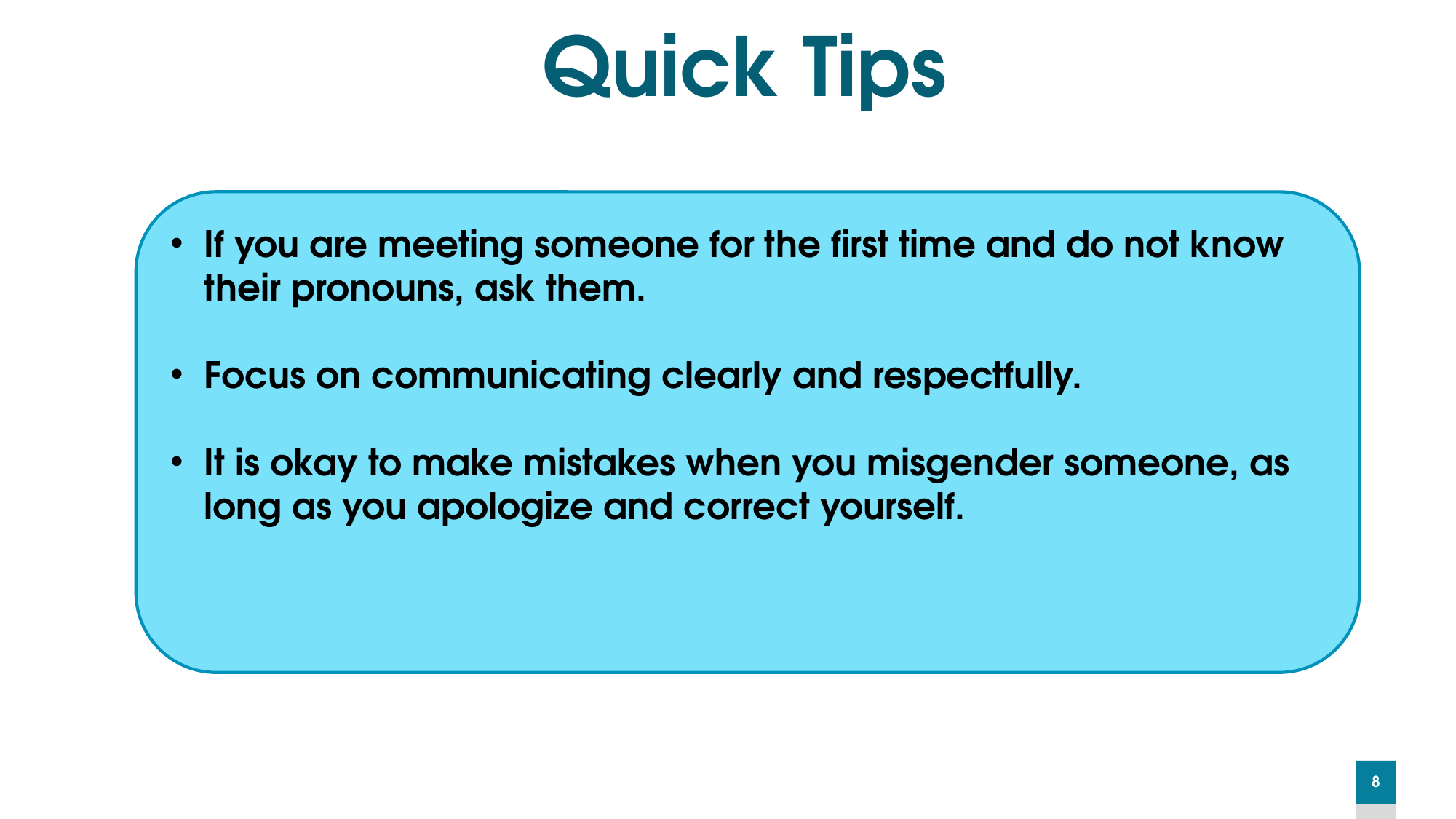

Quick Tips

If you are meeting someone for the first time and do not know their pronouns, ask them.

Focus on communicating clearly and respectfully.

It is okay to make mistakes when you misgender someone, as long as you apologize and correct yourself.